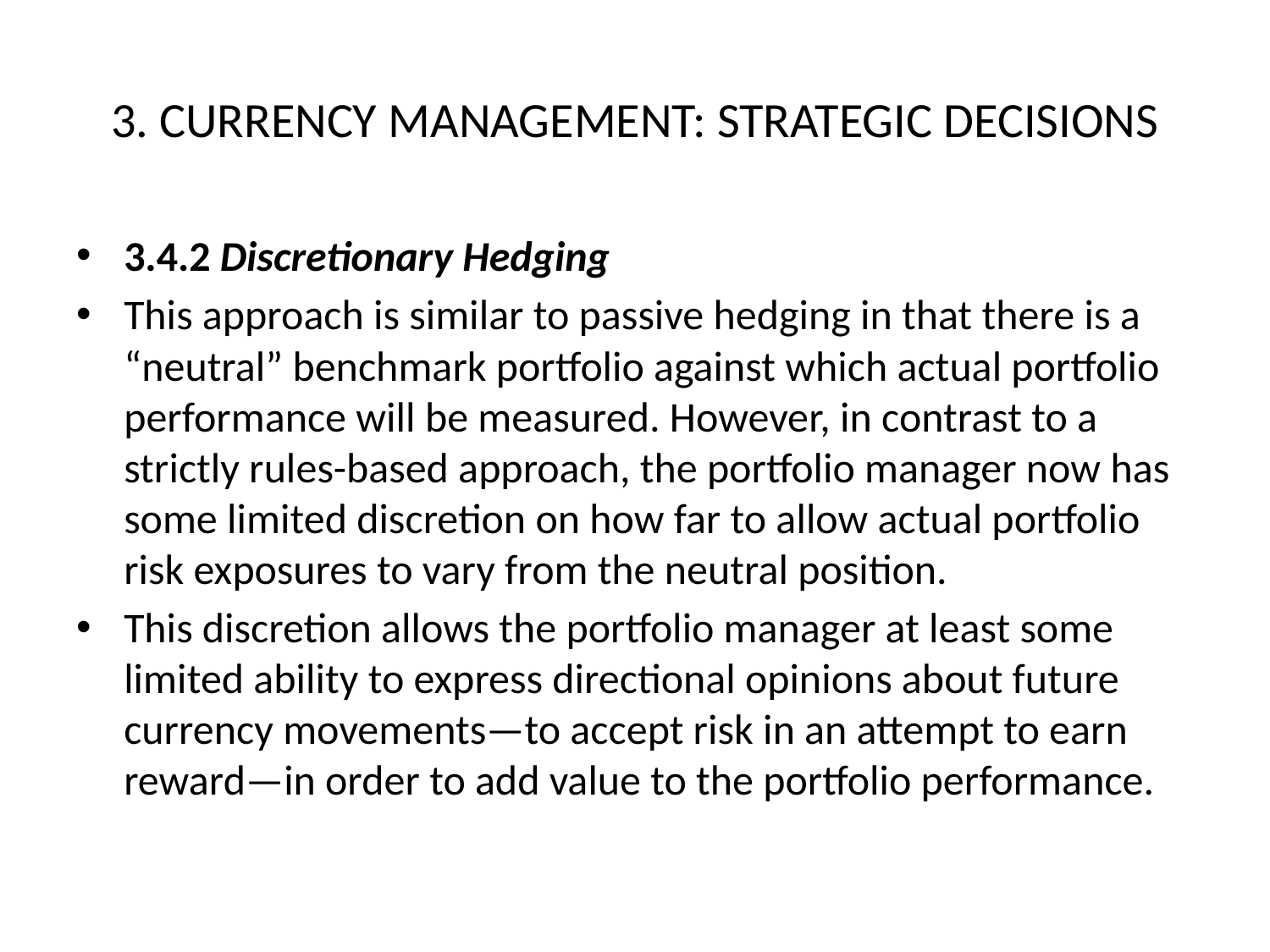

# 3. CURRENCY MANAGEMENT: STRATEGIC DECISIONS
3.4.2 Discretionary Hedging
This approach is similar to passive hedging in that there is a “neutral” benchmark portfolio against which actual portfolio performance will be measured. However, in contrast to a strictly rules-based approach, the portfolio manager now has some limited discretion on how far to allow actual portfolio risk exposures to vary from the neutral position.
This discretion allows the portfolio manager at least some limited ability to express directional opinions about future currency movements—to accept risk in an attempt to earn reward—in order to add value to the portfolio performance.